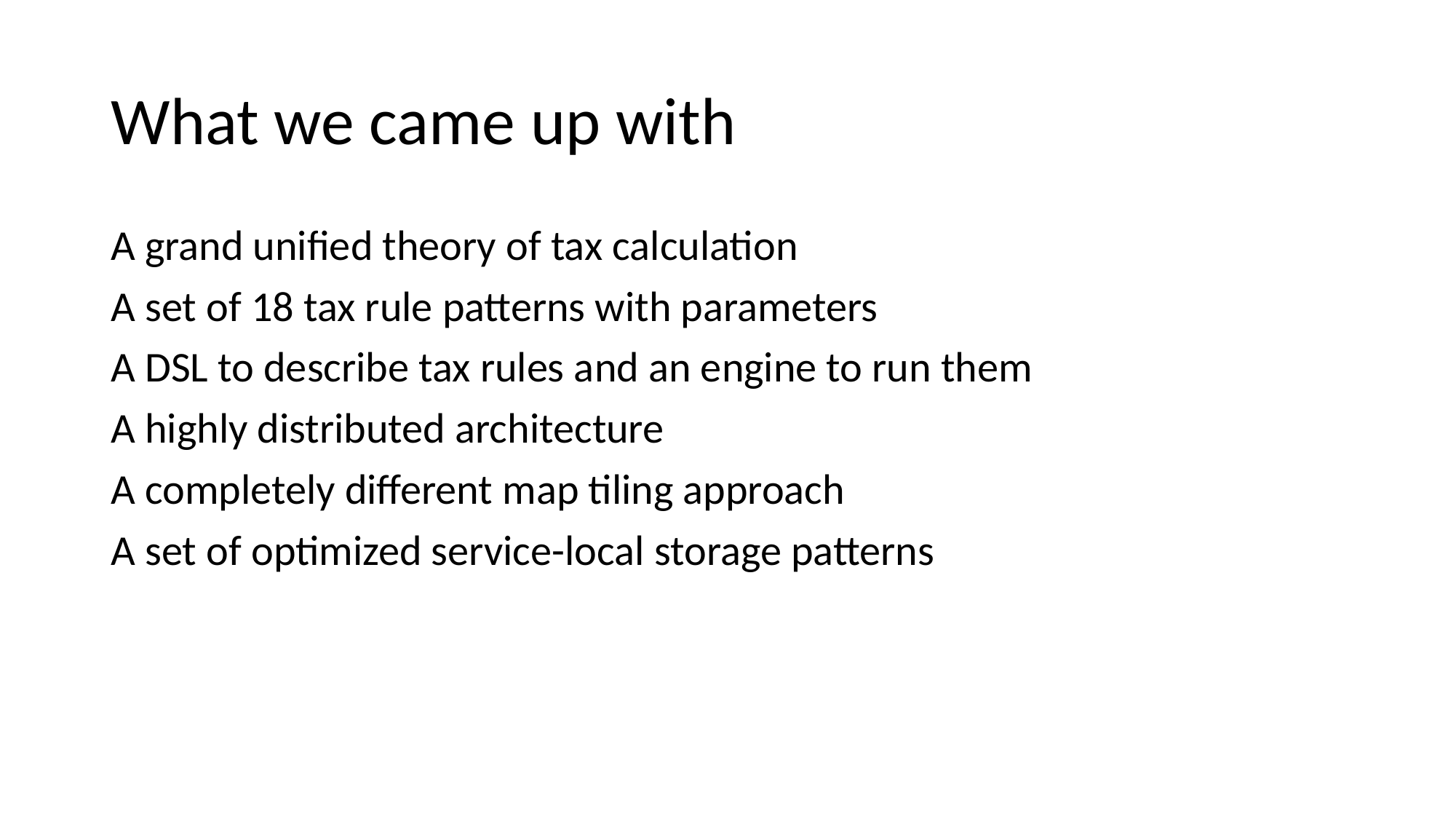

# What we came up with
A grand unified theory of tax calculation
A set of 18 tax rule patterns with parameters
A DSL to describe tax rules and an engine to run them
A highly distributed architecture
A completely different map tiling approach
A set of optimized service-local storage patterns